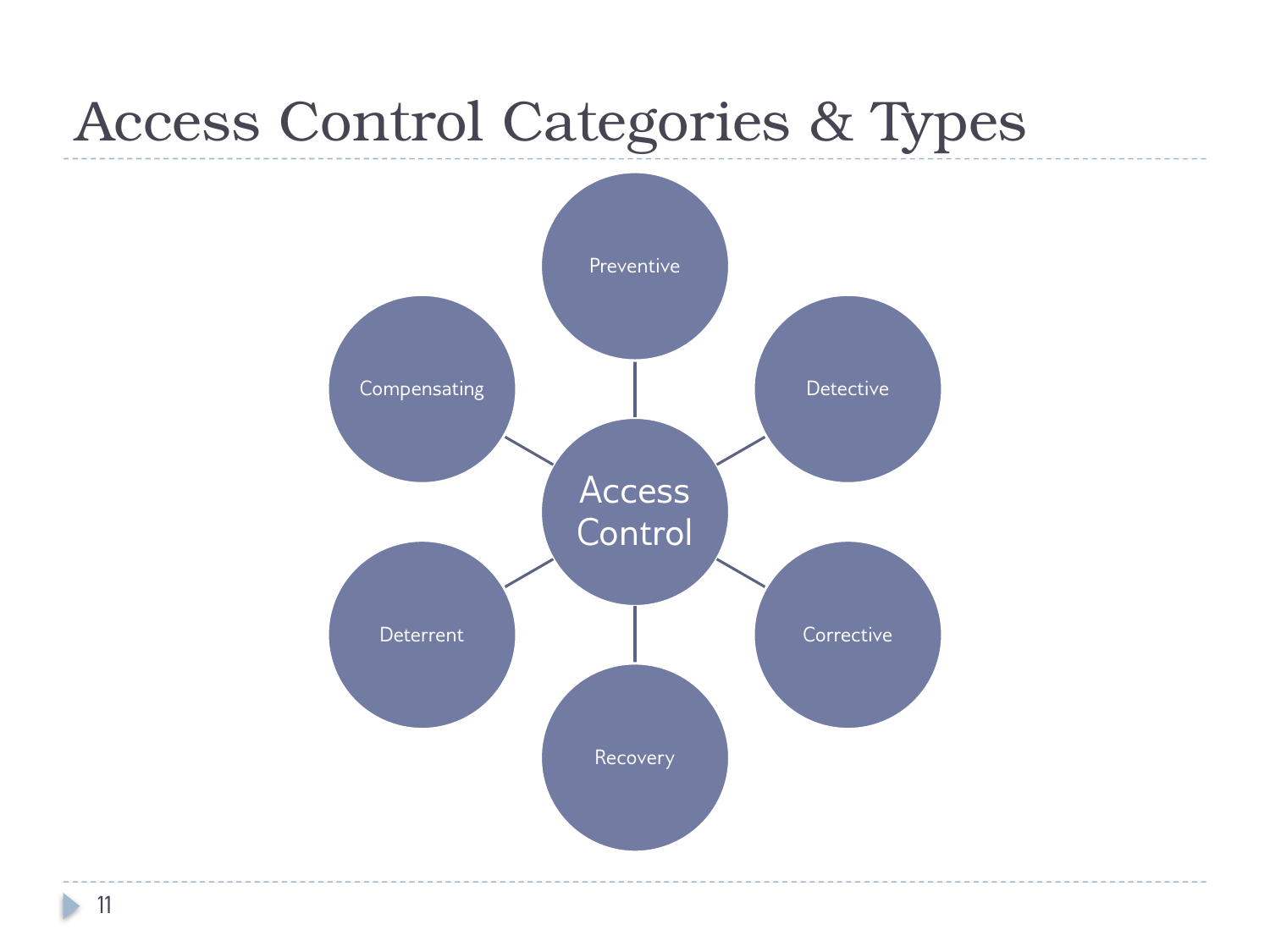

# Access Control Categories & Types
Access Control

Preventive

Detective

Corrective

Recovery

Deterrent

Compensating
11